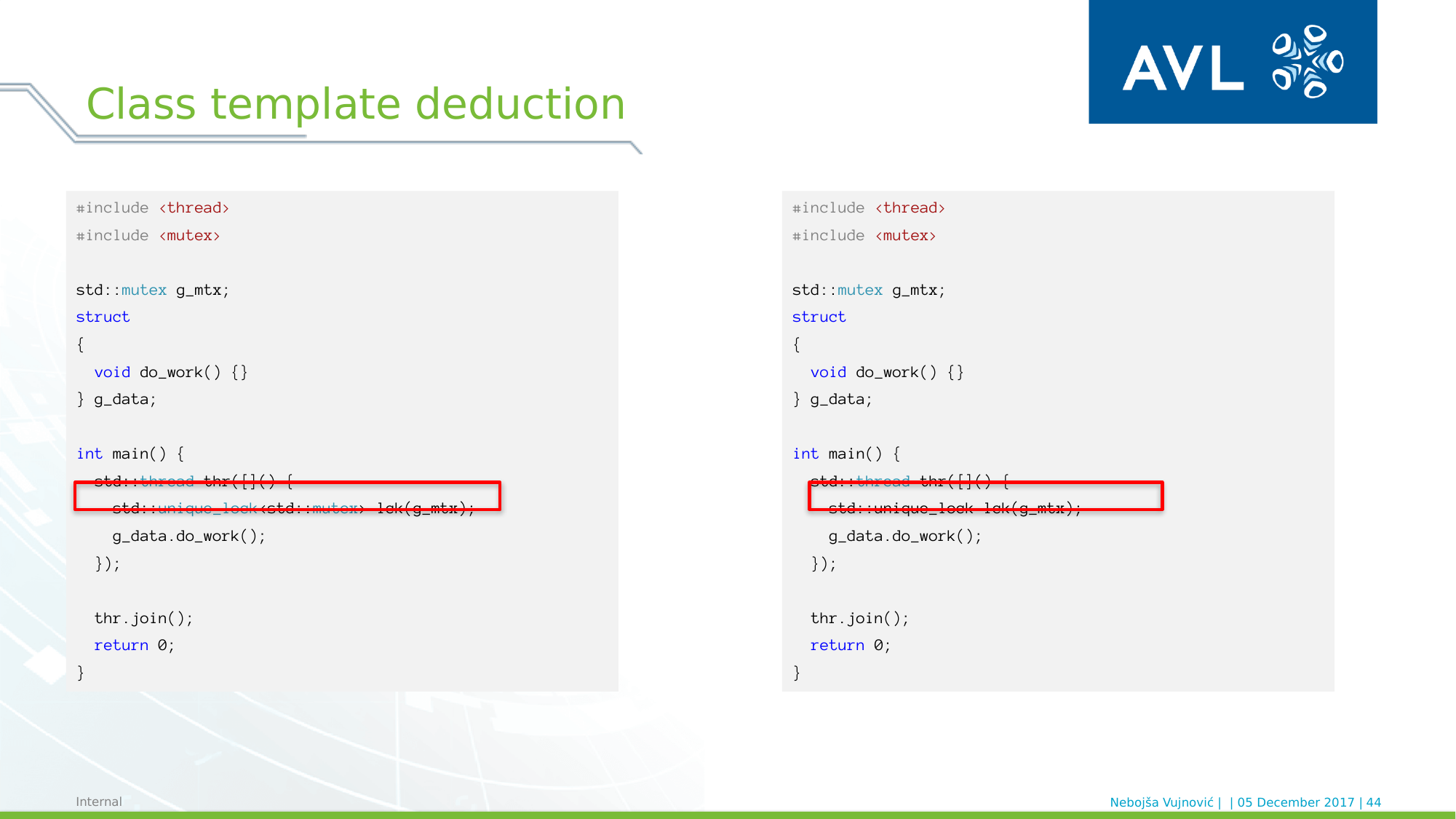

# Class template deduction
#include <thread>
#include <mutex>

std::mutex g_mtx;
struct
{
  void do_work() {}
} g_data;

int main() {
  std::thread thr([]() {
    std::unique_lock<std::mutex> lck(g_mtx);
    g_data.do_work();
  });

  thr.join();
  return 0;
}
#include <thread>
#include <mutex>

std::mutex g_mtx;
struct
{
  void do_work() {}
} g_data;

int main() {
  std::thread thr([]() {
    std::unique_lock lck(g_mtx);
    g_data.do_work();
  });

  thr.join();
  return 0;
}